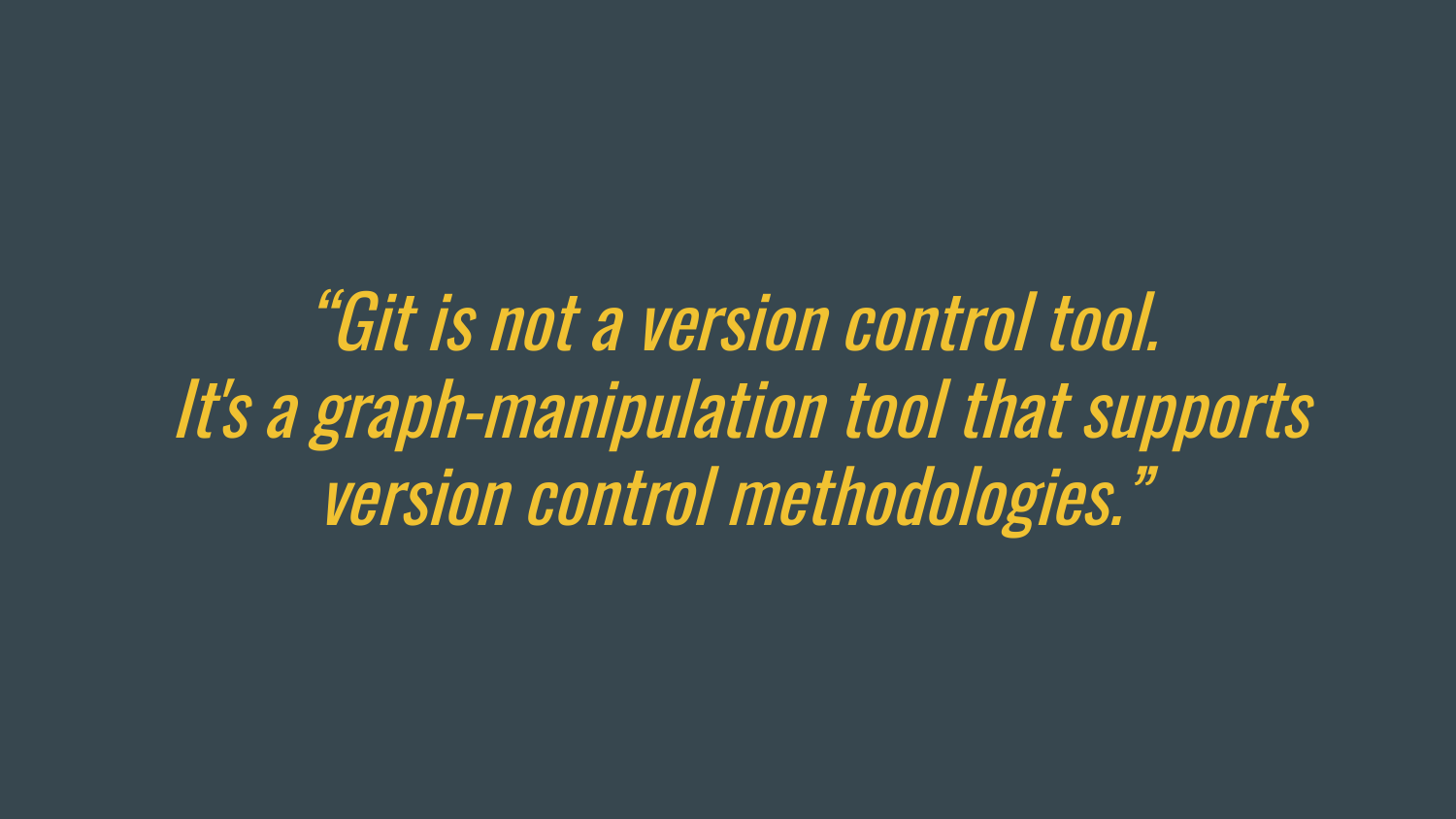

# “Git is not a version control tool.
 It's a graph-manipulation tool that supports version control methodologies.”